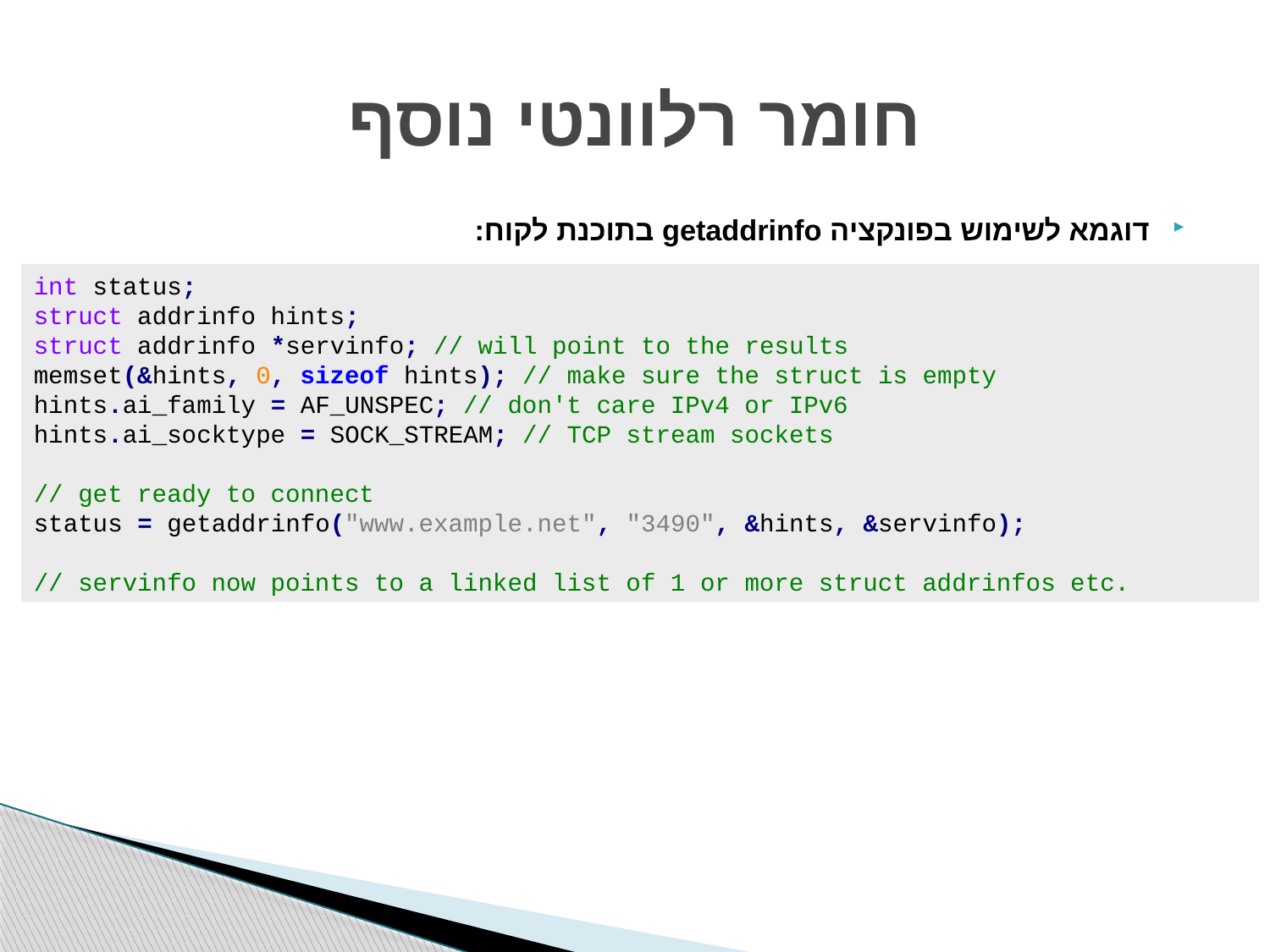

# חומר רלוונטי נוסף
דוגמא לשימוש בפונקציה getaddrinfo בתוכנת לקוח:
int status;
struct addrinfo hints;
struct addrinfo *servinfo; // will point to the results
memset(&hints, 0, sizeof hints); // make sure the struct is empty
hints.ai_family = AF_UNSPEC; // don't care IPv4 or IPv6
hints.ai_socktype = SOCK_STREAM; // TCP stream sockets

// get ready to connect
status = getaddrinfo("www.example.net", "3490", &hints, &servinfo);

// servinfo now points to a linked list of 1 or more struct addrinfos etc.